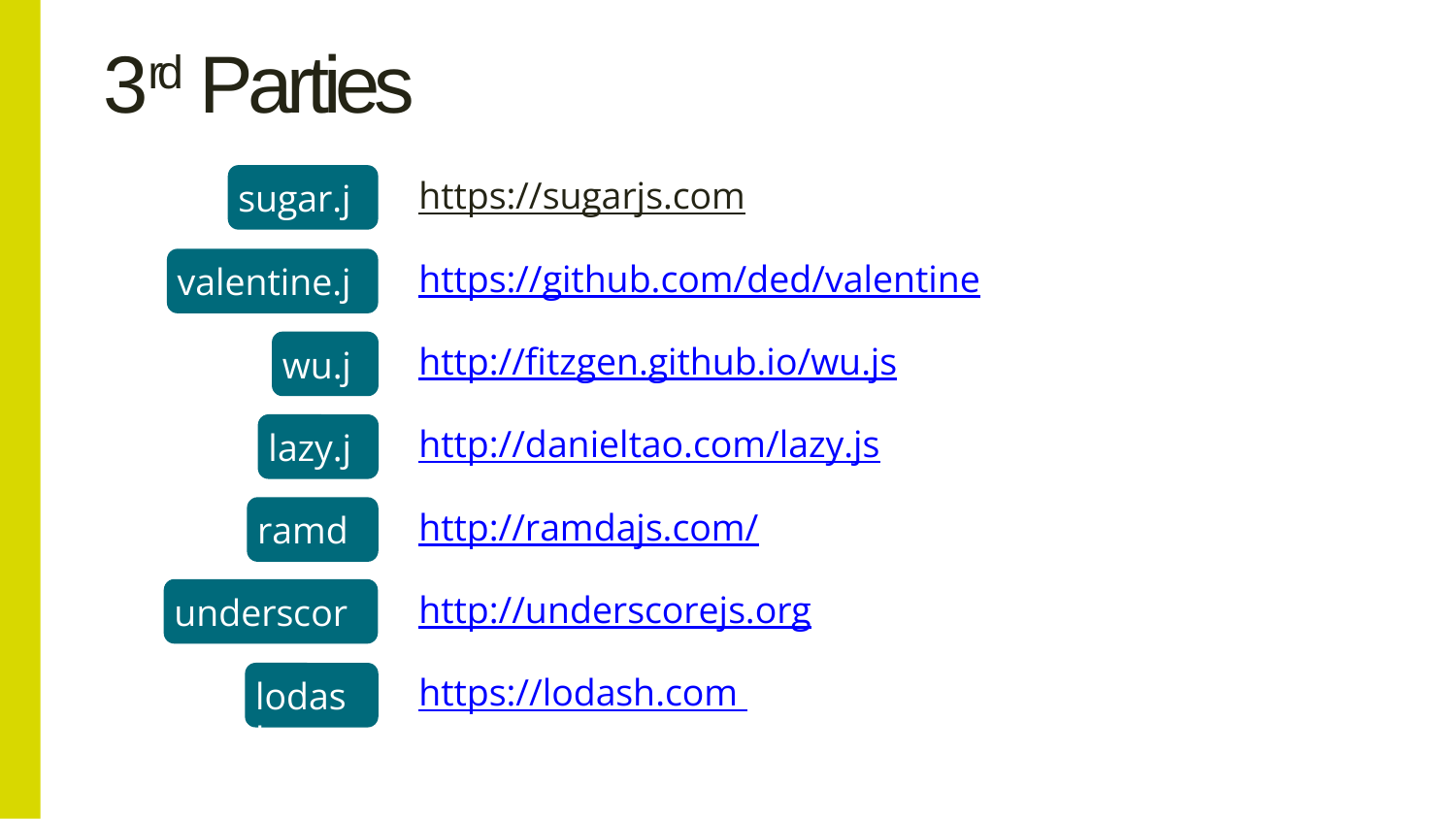

# 3rd Parties
sugar.js
https://sugarjs.com
valentine.js
https://github.com/ded/valentine
wu.js
http://fitzgen.github.io/wu.js
lazy.js
http://danieltao.com/lazy.js
ramda
http://ramdajs.com/
underscore
http://underscorejs.org
lodash
https://lodash.com